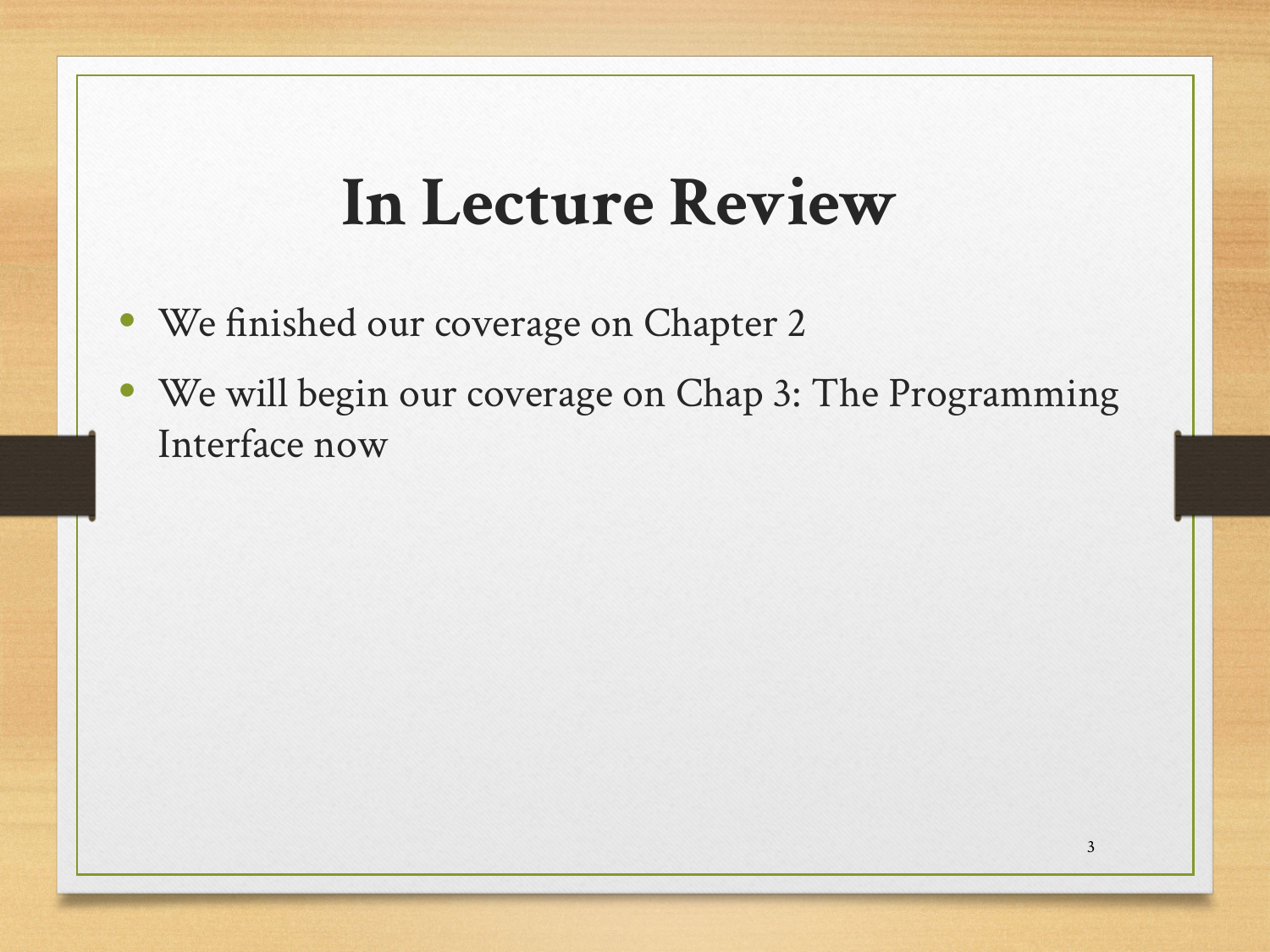

In Lecture Review
We finished our coverage on Chapter 2
We will begin our coverage on Chap 3: The Programming Interface now

3